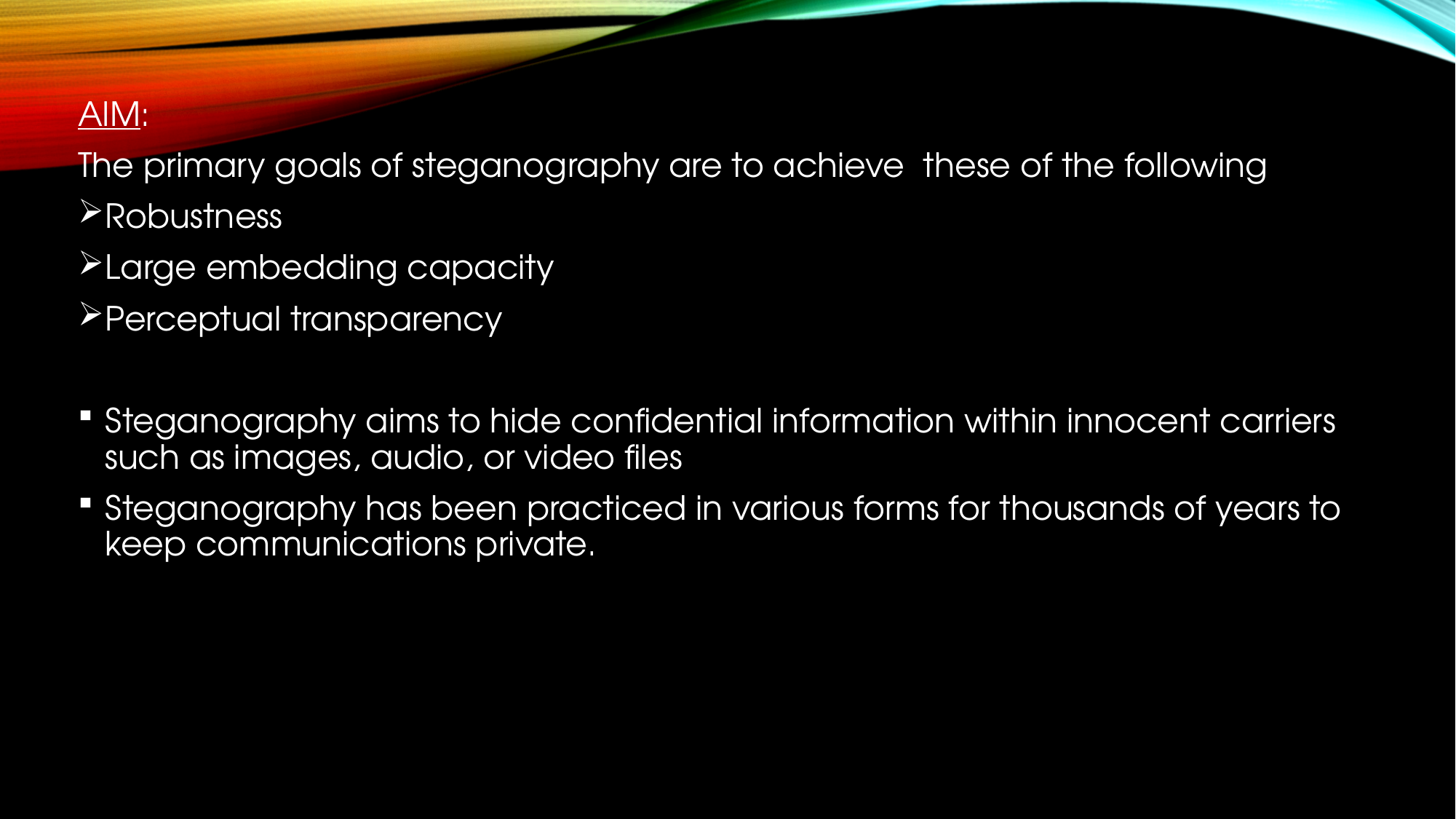

AIM:
The primary goals of steganography are to achieve  these of the following
Robustness
Large embedding capacity
Perceptual transparency

Steganography aims to hide confidential information within innocent carriers such as images, audio, or video files
Steganography has been practiced in various forms for thousands of years to keep communications private.